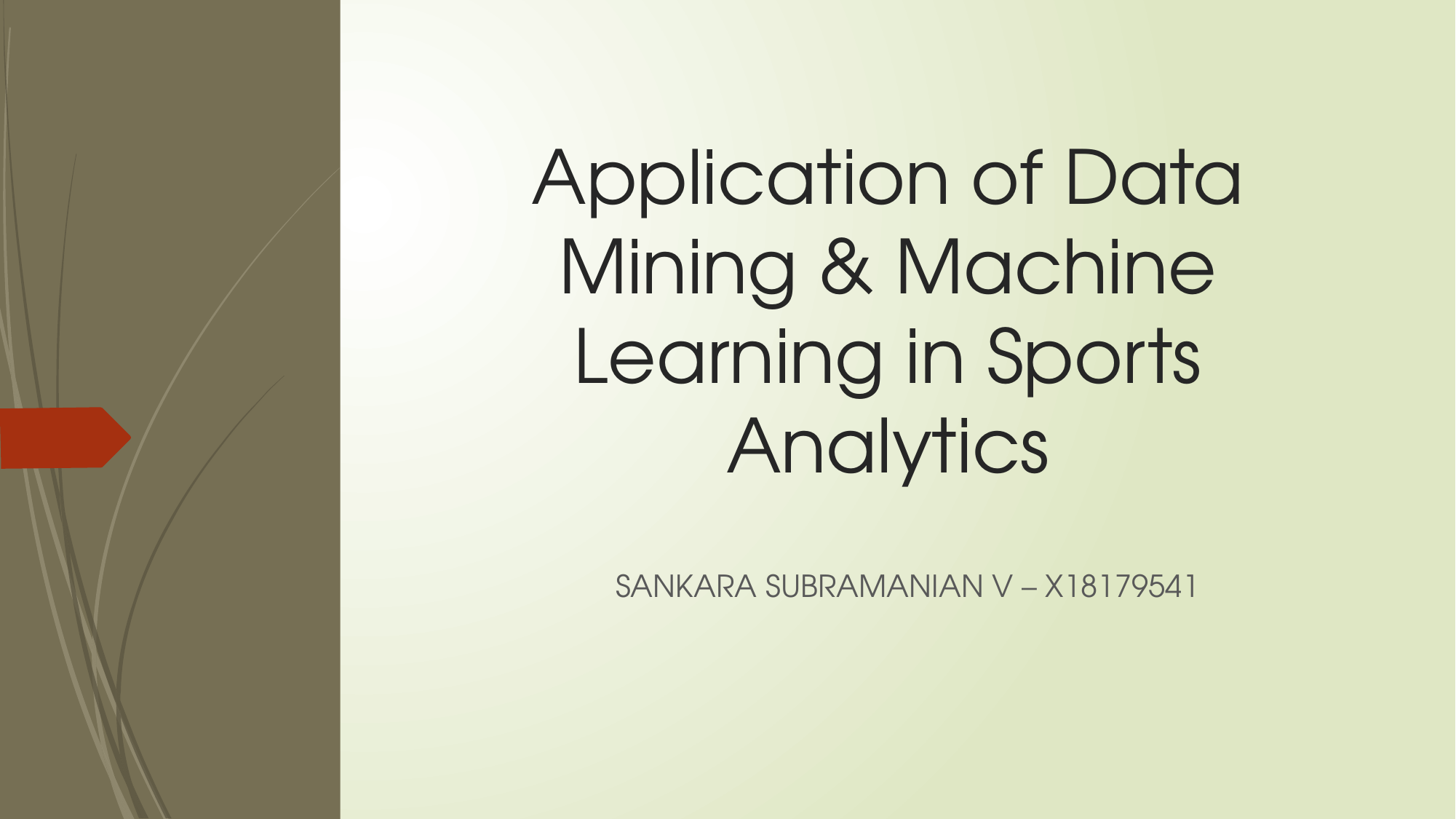

# Application of Data Mining & Machine Learning in Sports Analytics

SANKARA SUBRAMANIAN V – X18179541